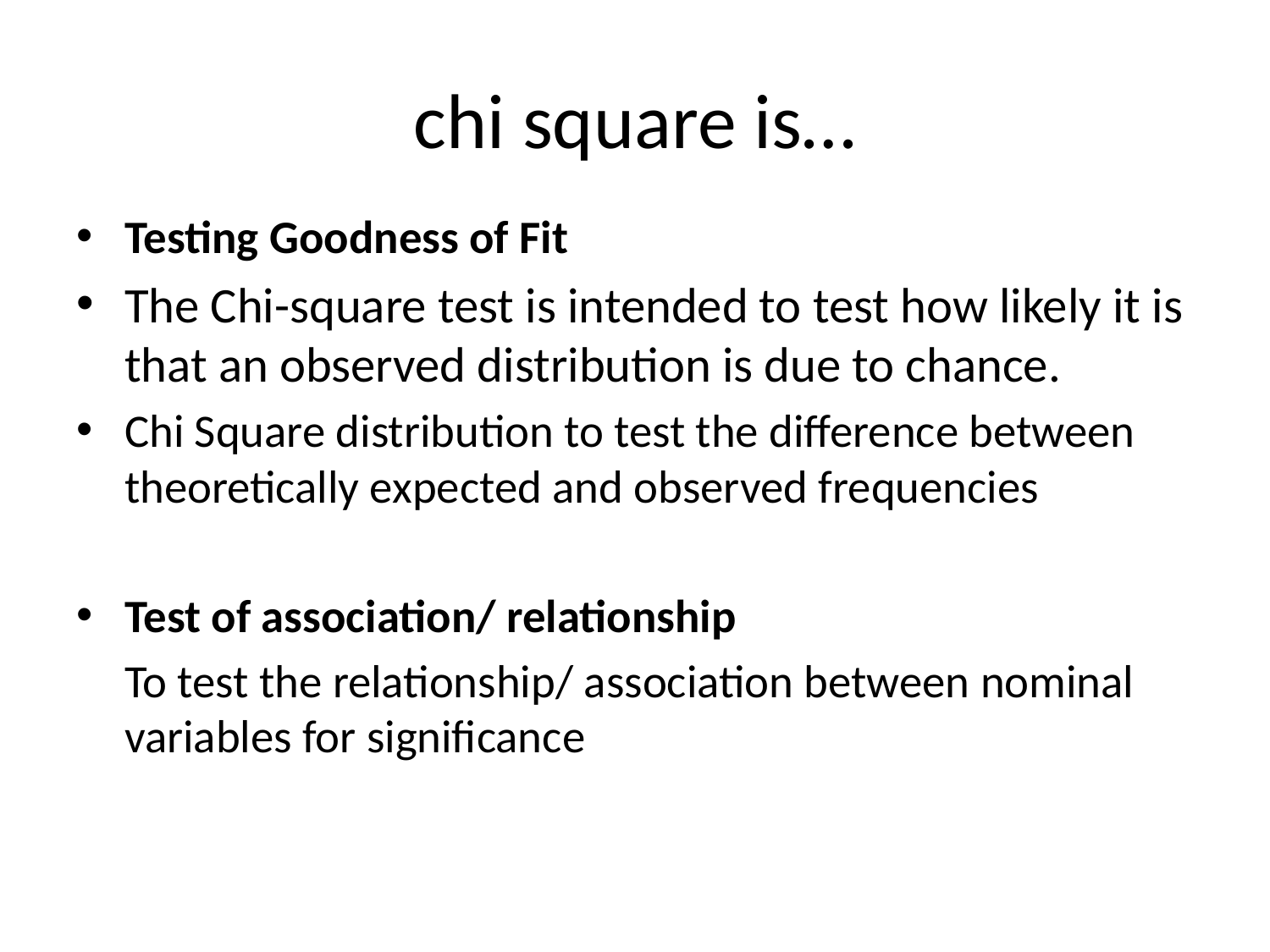

# chi square is…
Testing Goodness of Fit
The Chi-square test is intended to test how likely it is that an observed distribution is due to chance.
Chi Square distribution to test the difference between theoretically expected and observed frequencies

Test of association/ relationship
	To test the relationship/ association between nominal variables for significance